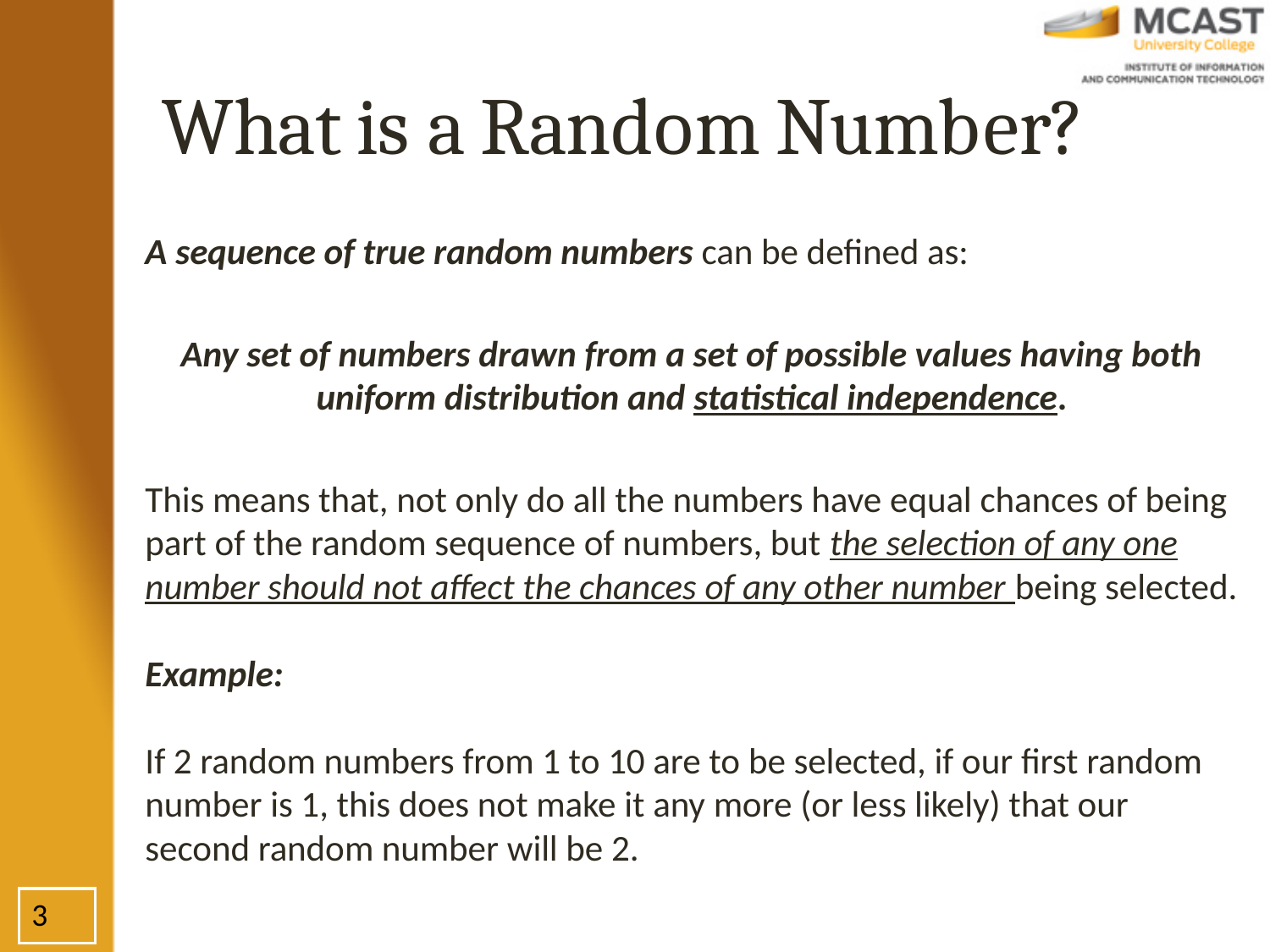

# What is a Random Number?
A sequence of true random numbers can be defined as:

Any set of numbers drawn from a set of possible values having both uniform distribution and statistical independence.

This means that, not only do all the numbers have equal chances of being part of the random sequence of numbers, but the selection of any one number should not affect the chances of any other number being selected.
Example:
If 2 random numbers from 1 to 10 are to be selected, if our first random number is 1, this does not make it any more (or less likely) that our second random number will be 2.

3